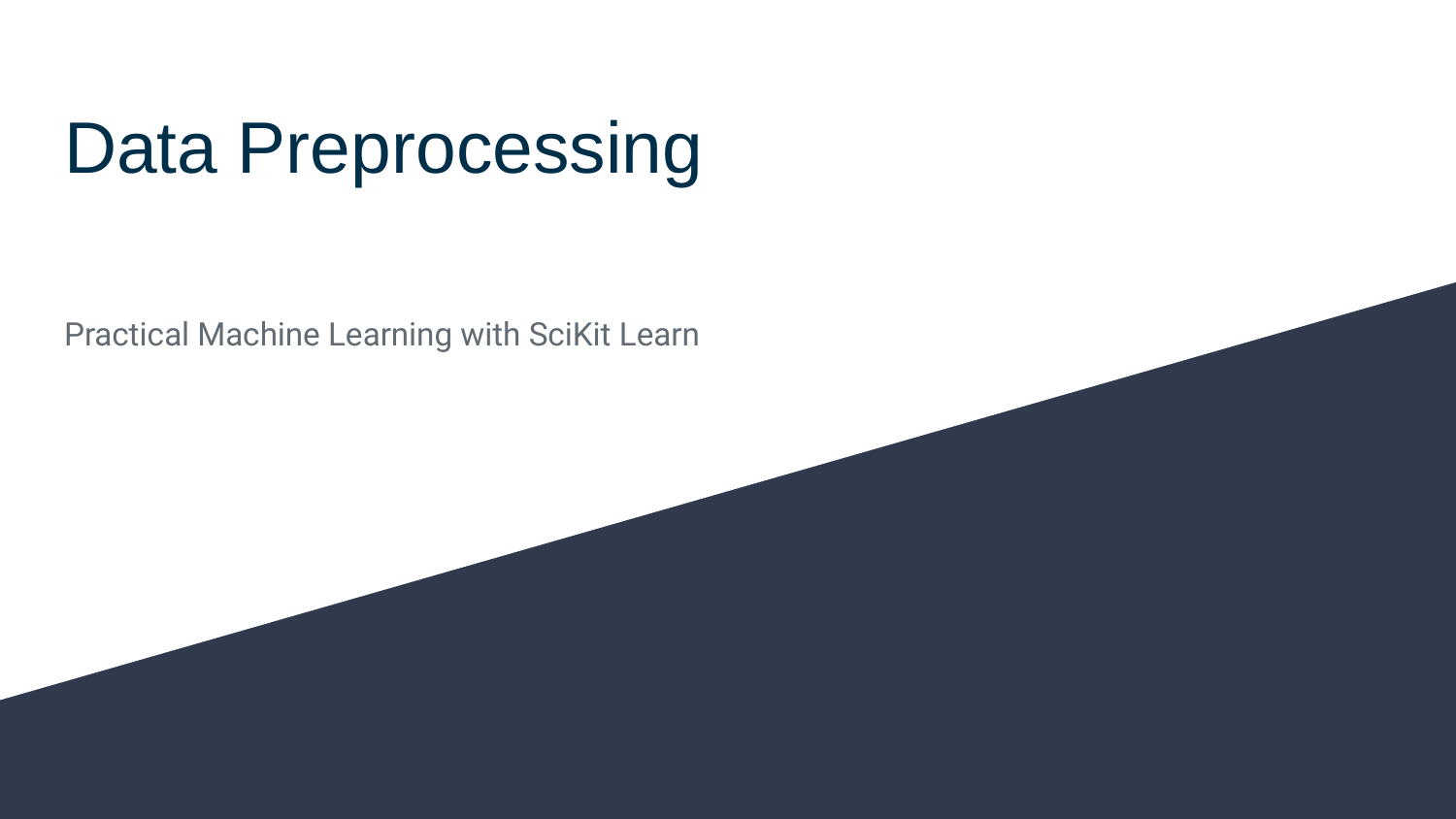

# Data Preprocessing
Practical Machine Learning with SciKit Learn